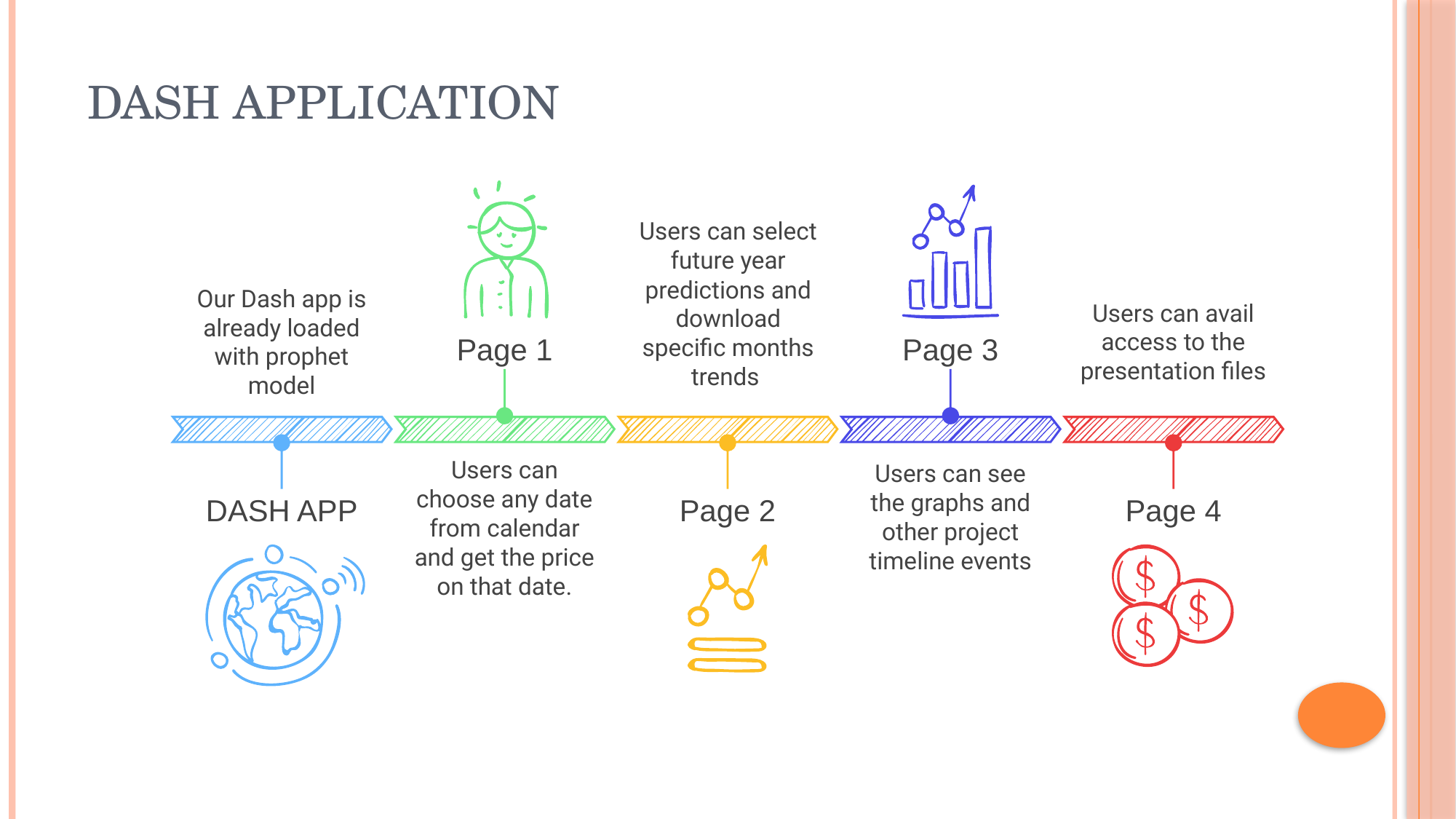

# Dash Application

Page 1

Users can choose any date from calendar and get the price on that date.

Page 3

Users can see the graphs and other project timeline events
Users can select future year predictions and download specific months trends

Page 2

Our Dash app is already loaded with prophet model

DASH APP

Users can avail access to the presentation files

Page 4